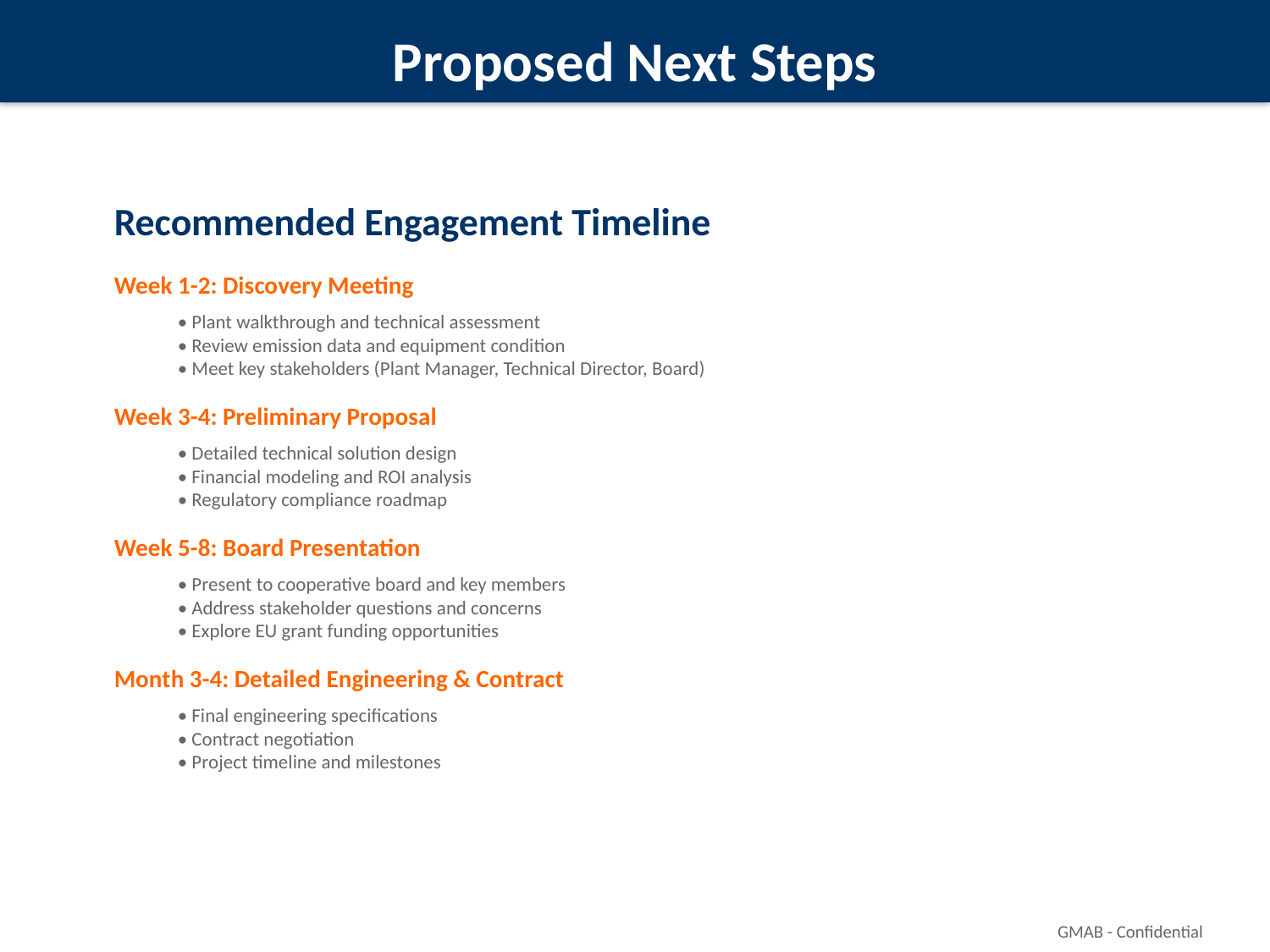

Proposed Next Steps

Recommended Engagement Timeline
Week 1-2: Discovery Meeting
• Plant walkthrough and technical assessment
• Review emission data and equipment condition
• Meet key stakeholders (Plant Manager, Technical Director, Board)
Week 3-4: Preliminary Proposal
• Detailed technical solution design
• Financial modeling and ROI analysis
• Regulatory compliance roadmap
Week 5-8: Board Presentation
• Present to cooperative board and key members
• Address stakeholder questions and concerns
• Explore EU grant funding opportunities
Month 3-4: Detailed Engineering & Contract
• Final engineering specifications
• Contract negotiation
• Project timeline and milestones
GMAB - Confidential